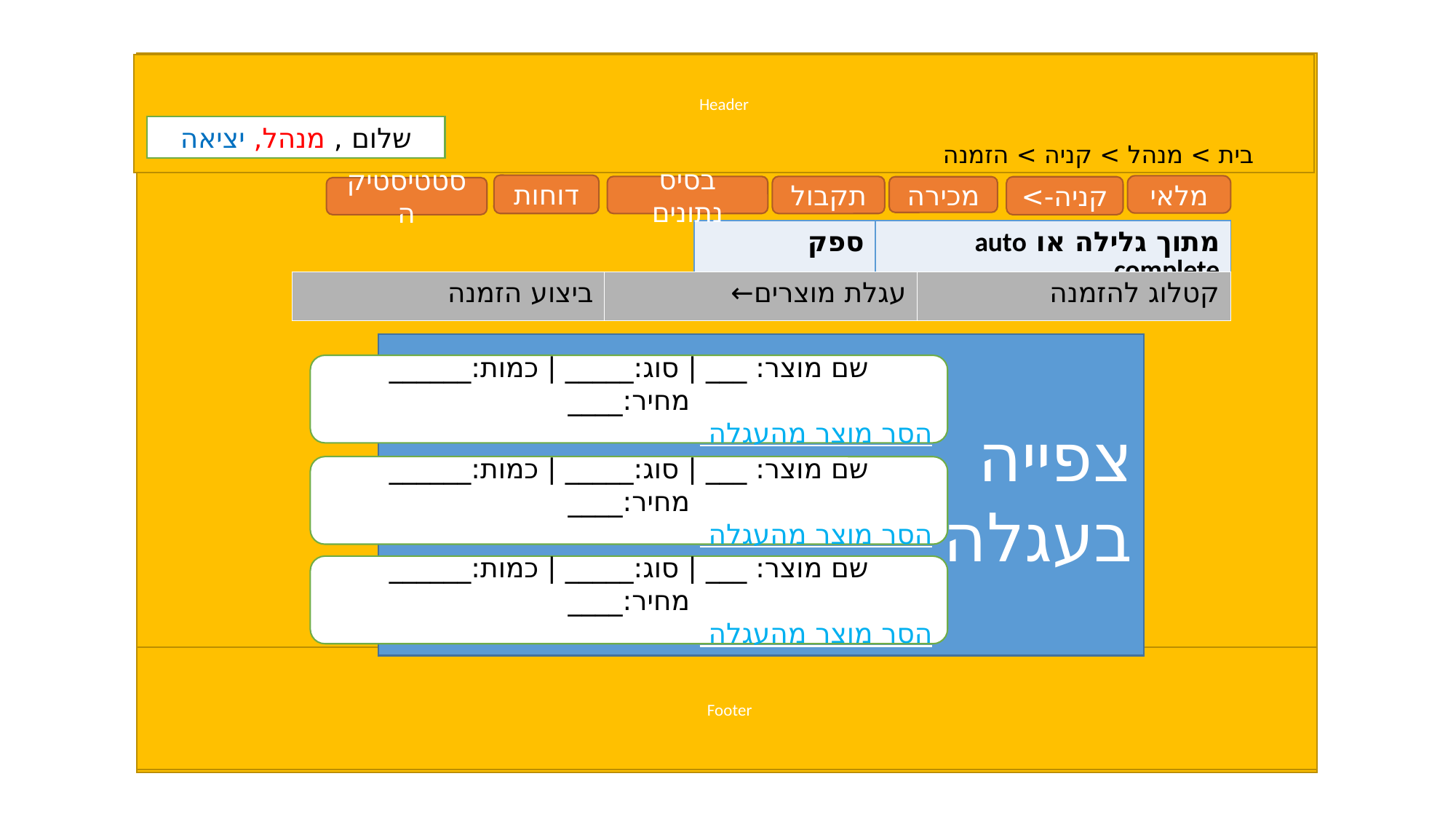

Header

שלום , מנהל, יציאה
בית > מנהל > קניה > הזמנה

דוחות
מלאי
בסיס נתונים
תקבול
מכירה
קניה->
סטטיסטיקה
| ספק | מתוך גלילה או auto complete |
| --- | --- |
| ביצוע הזמנה | עגלת מוצרים← | קטלוג להזמנה |
| --- | --- | --- |
צפייה
בעגלה
שם מוצר: ___ | סוג:_____ | כמות:______ מחיר:____
הסר מוצר מהעגלה
שם מוצר: ___ | סוג:_____ | כמות:______ מחיר:____
הסר מוצר מהעגלה
שם מוצר: ___ | סוג:_____ | כמות:______ מחיר:____
הסר מוצר מהעגלה
Footer